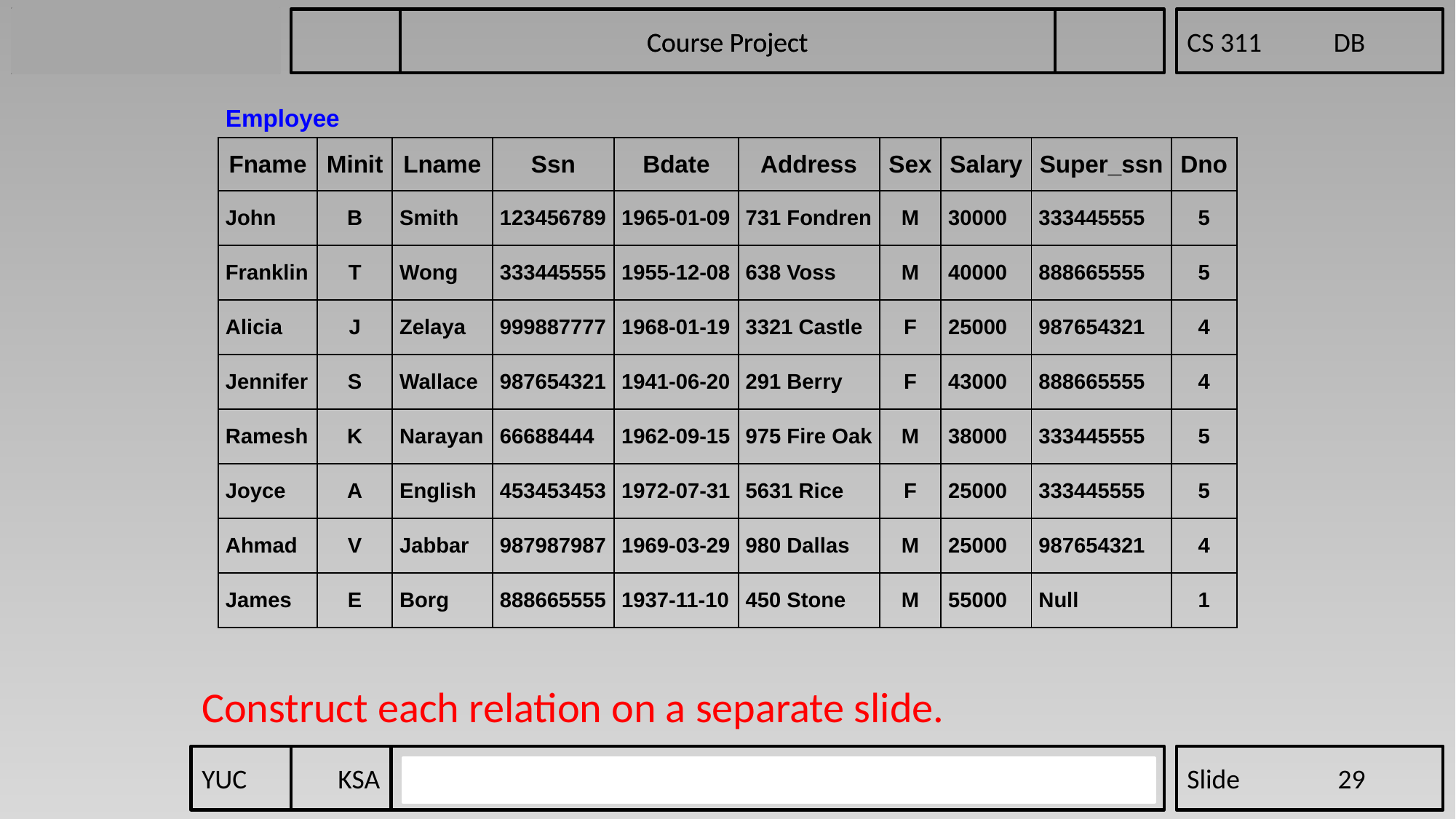

Course Project
| Employee |  |  |  |  |  |  |  |  |  |
| --- | --- | --- | --- | --- | --- | --- | --- | --- | --- |
| Fname | Minit | Lname | Ssn | Bdate | Address | Sex | Salary | Super\_ssn | Dno |
| John | B | Smith | 123456789 | 1965-01-09 | 731 Fondren | M | 30000 | 333445555 | 5 |
| Franklin | T | Wong | 333445555 | 1955-12-08 | 638 Voss | M | 40000 | 888665555 | 5 |
| Alicia | J | Zelaya | 999887777 | 1968-01-19 | 3321 Castle | F | 25000 | 987654321 | 4 |
| Jennifer | S | Wallace | 987654321 | 1941-06-20 | 291 Berry | F | 43000 | 888665555 | 4 |
| Ramesh | K | Narayan | 66688444 | 1962-09-15 | 975 Fire Oak | M | 38000 | 333445555 | 5 |
| Joyce | A | English | 453453453 | 1972-07-31 | 5631 Rice | F | 25000 | 333445555 | 5 |
| Ahmad | V | Jabbar | 987987987 | 1969-03-29 | 980 Dallas | M | 25000 | 987654321 | 4 |
| James | E | Borg | 888665555 | 1937-11-10 | 450 Stone | M | 55000 | Null | 1 |
Construct each relation on a separate slide.
YUC	KSA